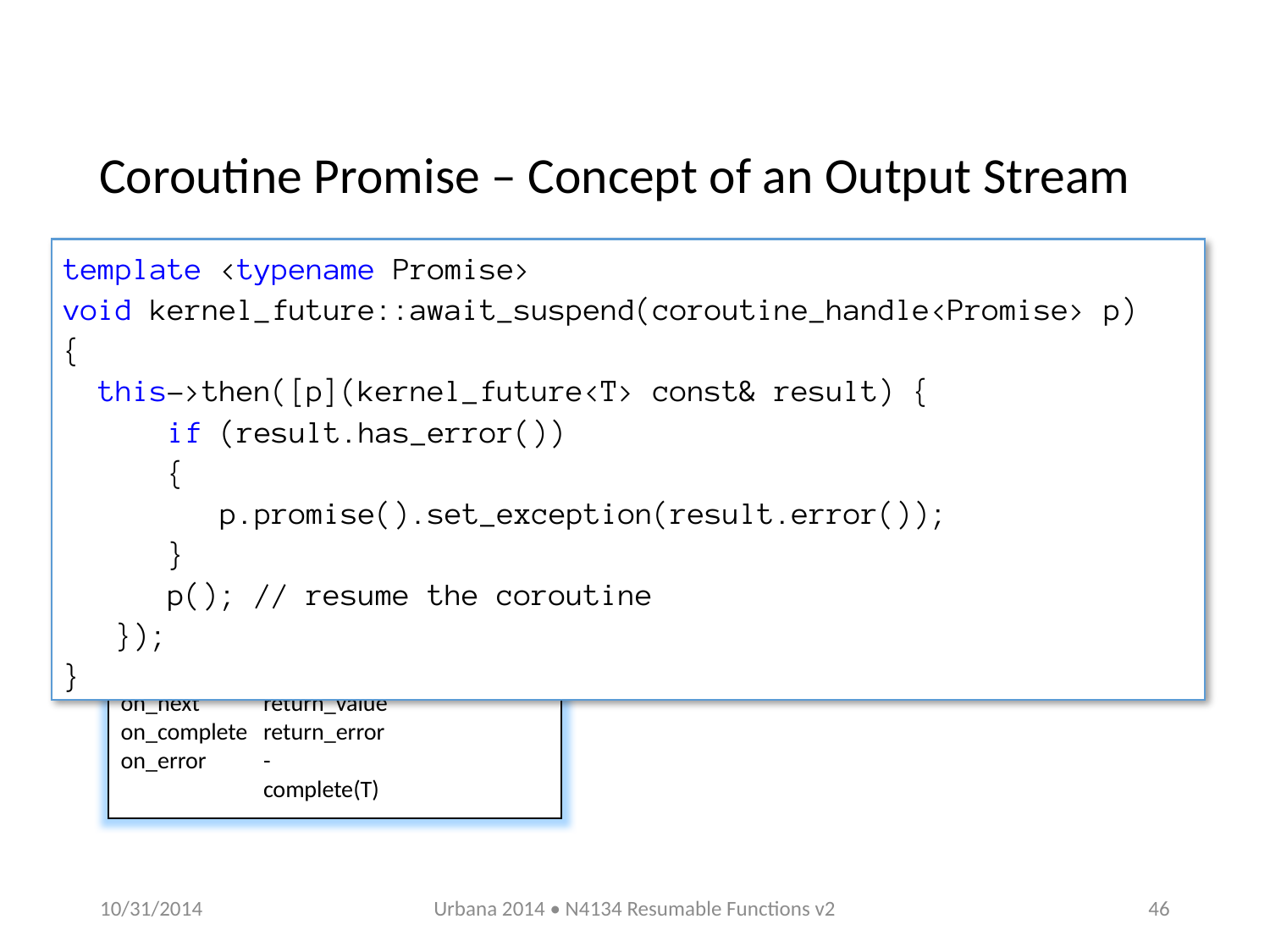

# Coroutine Promise – Concept of an Output Stream
Future<R,E>: (R or E)?
Stream<T,R,E>: T* (R or E)?
template <typename Promise>
void kernel_future::await_suspend(coroutine_handle<Promise> p)
{
  this->then([p](kernel_future<T> const& result) {
      if (result.has_error())
      {
         p.promise().set_exception(result.error());
      }
      p(); // resume the coroutine
   });
}
R

T

T

T

T

T

T

E
<promise>.yield_value(T)
yield expr

<promise>.set_result(R)
return expr
Could be called from await_suspend or
completion callback
<promise>.set_exception(E)
throw expr
unhandled exception
Bikeshed
on_next
on_complete
on_error

emit_value
return_value
return_error
-
complete(T)
complete(E)
10/31/2014
Urbana 2014 • N4134 Resumable Functions v2
46